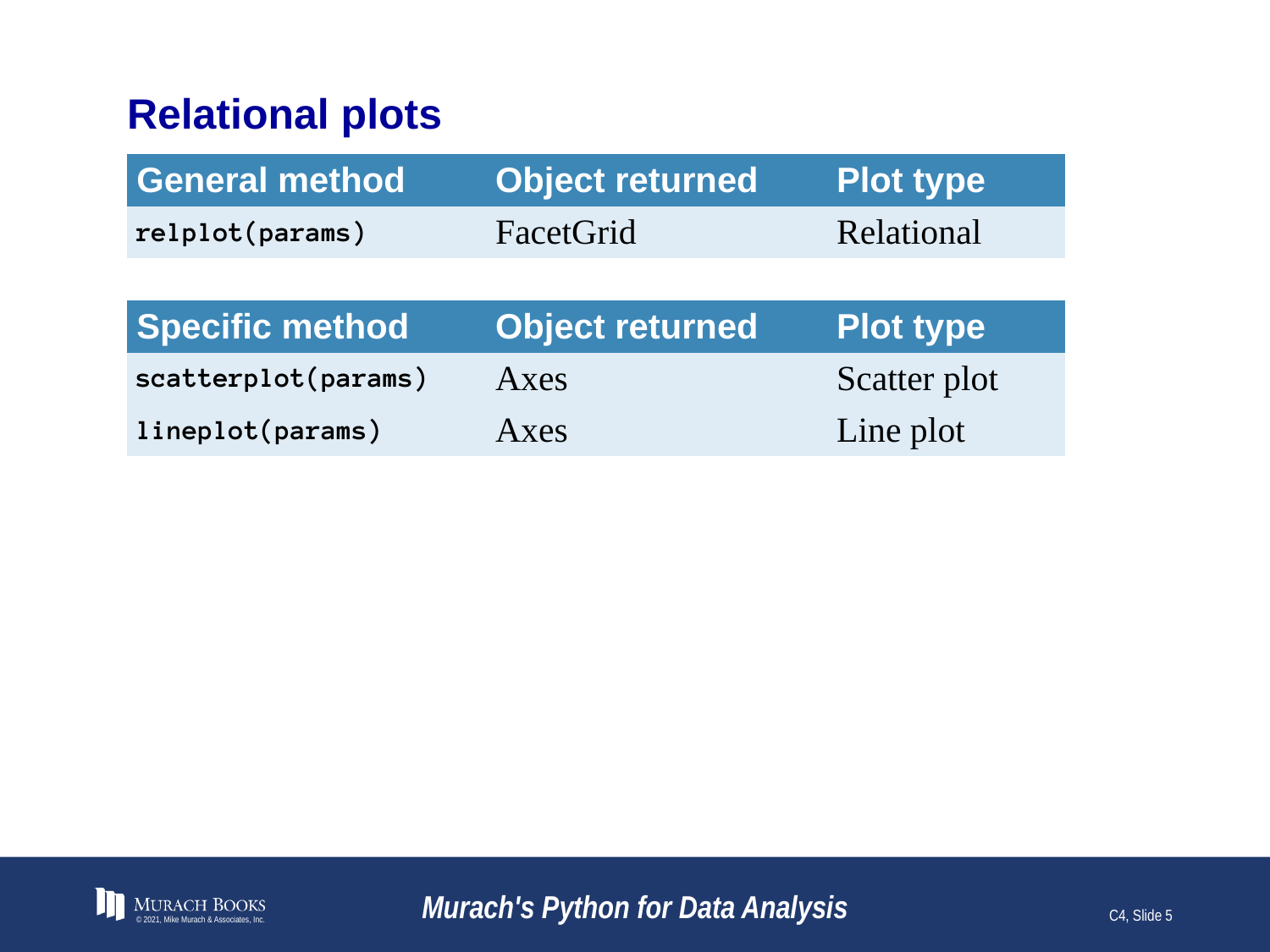

# Relational plots
| General method | Object returned | Plot type |
| --- | --- | --- |
| relplot(params) | FacetGrid | Relational |
| Specific method | Object returned | Plot type |
| --- | --- | --- |
| scatterplot(params) | Axes | Scatter plot |
| lineplot(params) | Axes | Line plot |
© 2021, Mike Murach & Associates, Inc.
Murach's Python for Data Analysis

C4, Slide 5